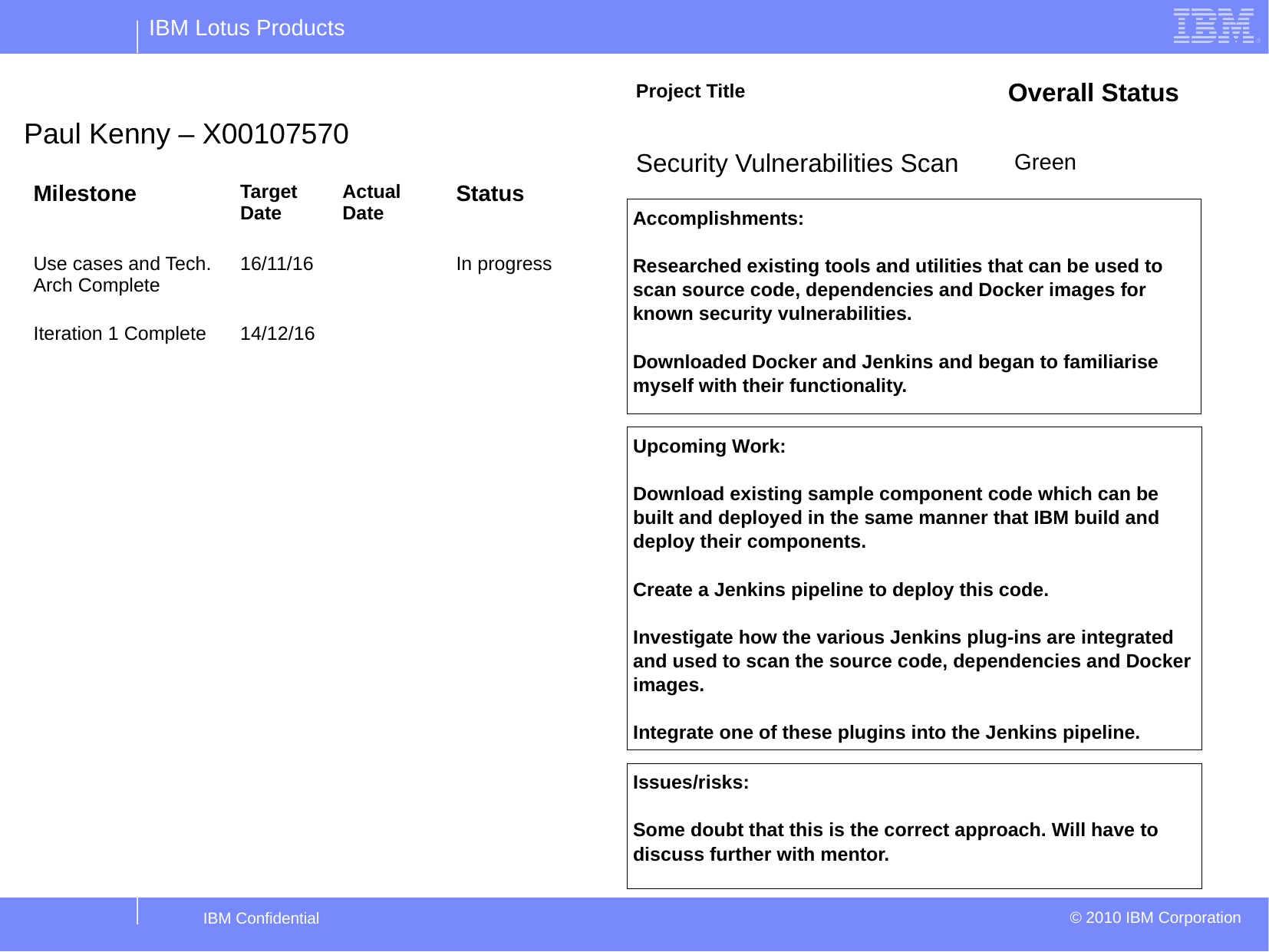

| Project Title | Overall Status |
| --- | --- |
| Security Vulnerabilities Scan | Green |
Paul Kenny – X00107570
| Milestone | Target Date | Actual Date | Status |
| --- | --- | --- | --- |
| Use cases and Tech. Arch Complete | 16/11/16 |  | In progress |
| Iteration 1 Complete | 14/12/16 |  |  |
|  |  |  |  |
|  |  |  |  |
|  |  |  |  |
|  |  |  |  |
|  |  |  |  |
|  |  |  |  |
|  |  |  |  |
|  |  |  |  |
|  |  |  |  |
|  |  |  |  |
Accomplishments:

Researched existing tools and utilities that can be used to scan source code, dependencies and Docker images for known security vulnerabilities.

Downloaded Docker and Jenkins and began to familiarise myself with their functionality.

Upcoming Work:

Download existing sample component code which can be built and deployed in the same manner that IBM build and deploy their components.

Create a Jenkins pipeline to deploy this code.

Investigate how the various Jenkins plug-ins are integrated and used to scan the source code, dependencies and Docker images.

Integrate one of these plugins into the Jenkins pipeline.

Issues/risks:

Some doubt that this is the correct approach. Will have to discuss further with mentor.

IBM Confidential